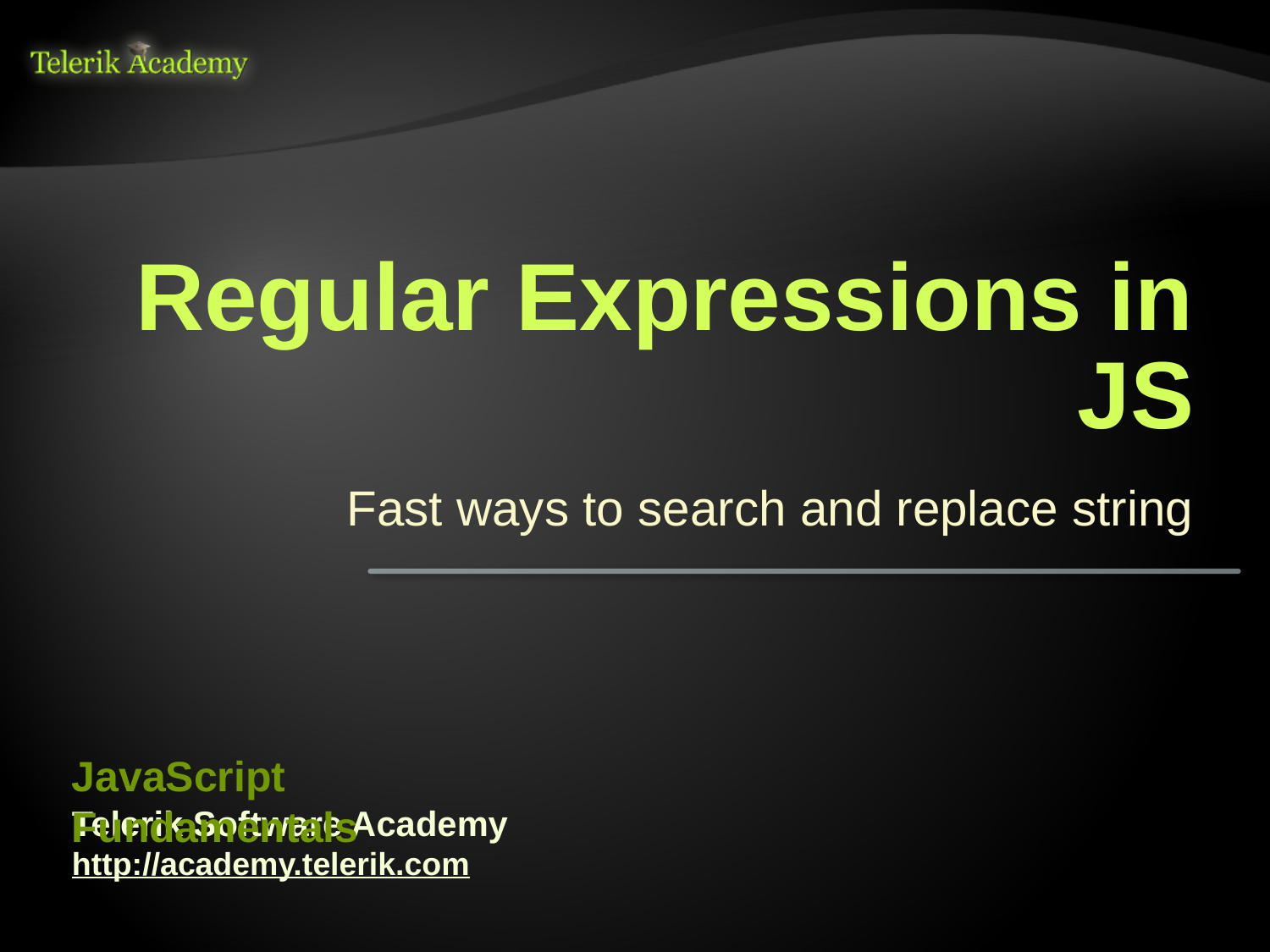

# Regular Expressions in JS
Fast ways to search and replace string
JavaScript Fundamentals
Telerik Software Academy
http://academy.telerik.com